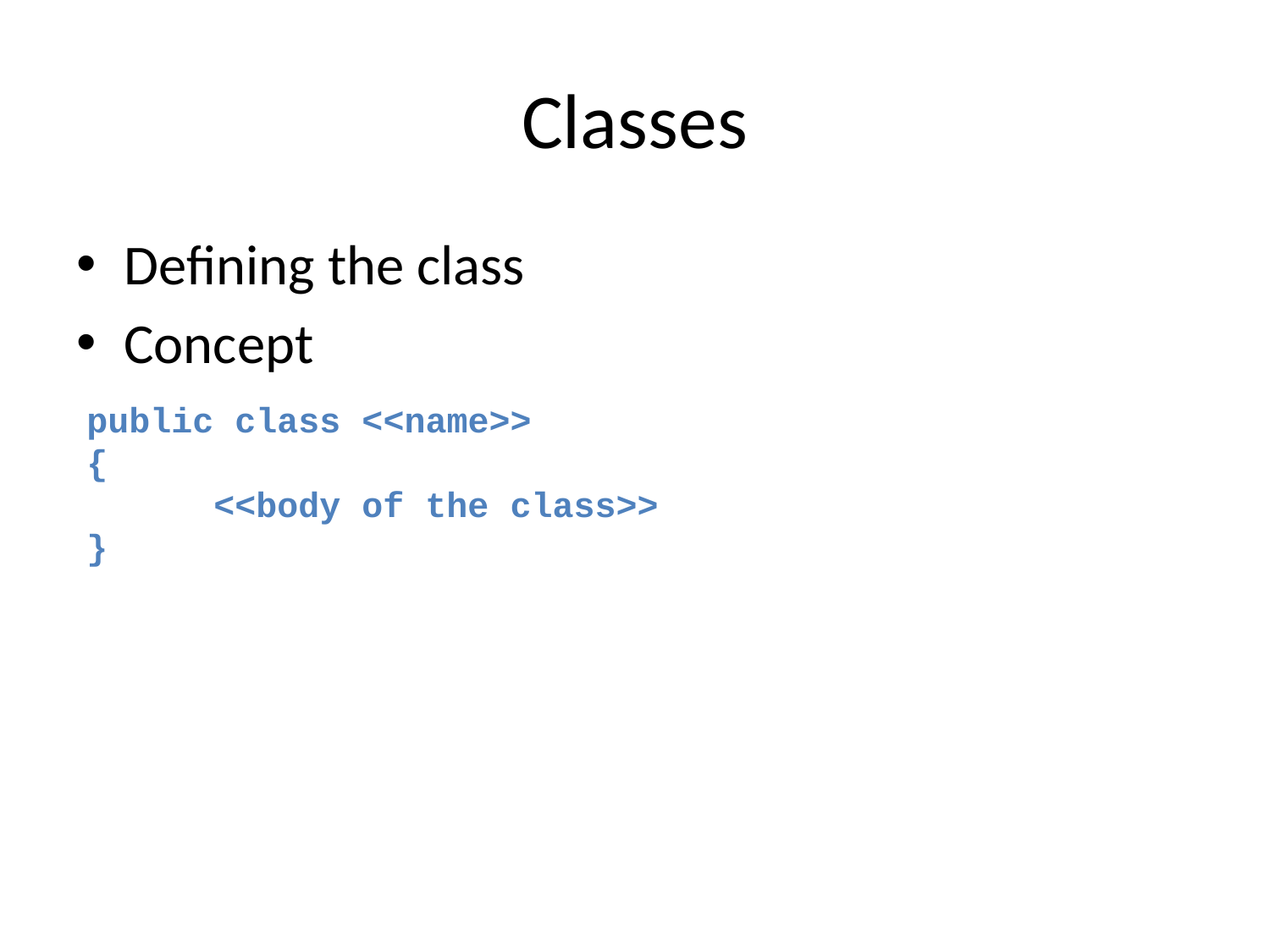

# Classes
Defining the class
Concept
public class <<name>>
{
	<<body of the class>>
}